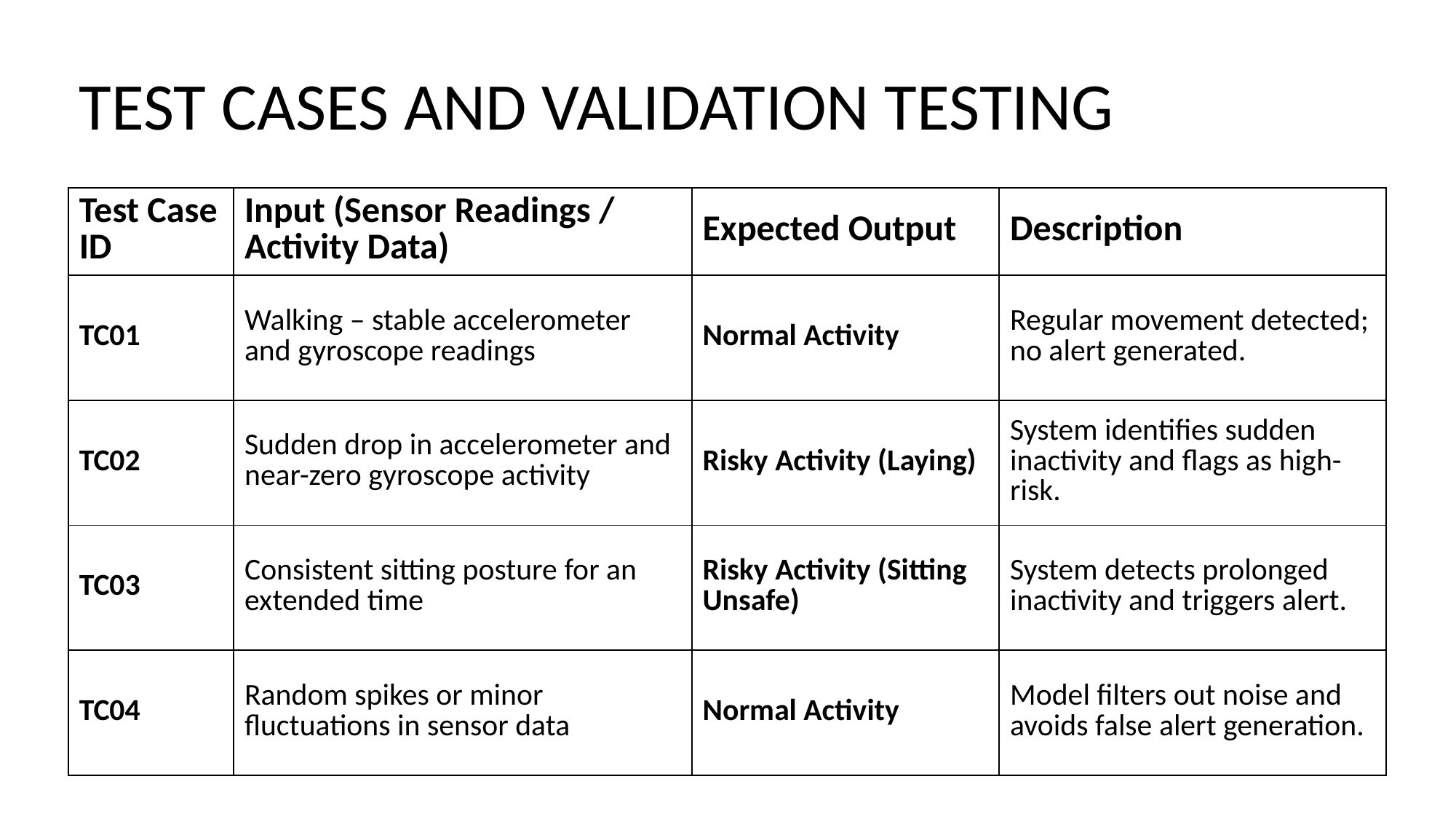

# TEST CASES AND VALIDATION TESTING
| Test Case ID | Input (Sensor Readings / Activity Data) | Expected Output | Description |
| --- | --- | --- | --- |
| TC01 | Walking – stable accelerometer and gyroscope readings | Normal Activity | Regular movement detected; no alert generated. |
| TC02 | Sudden drop in accelerometer and near-zero gyroscope activity | Risky Activity (Laying) | System identifies sudden inactivity and flags as high-risk. |
| TC03 | Consistent sitting posture for an extended time | Risky Activity (Sitting Unsafe) | System detects prolonged inactivity and triggers alert. |
| TC04 | Random spikes or minor fluctuations in sensor data | Normal Activity | Model filters out noise and avoids false alert generation. |